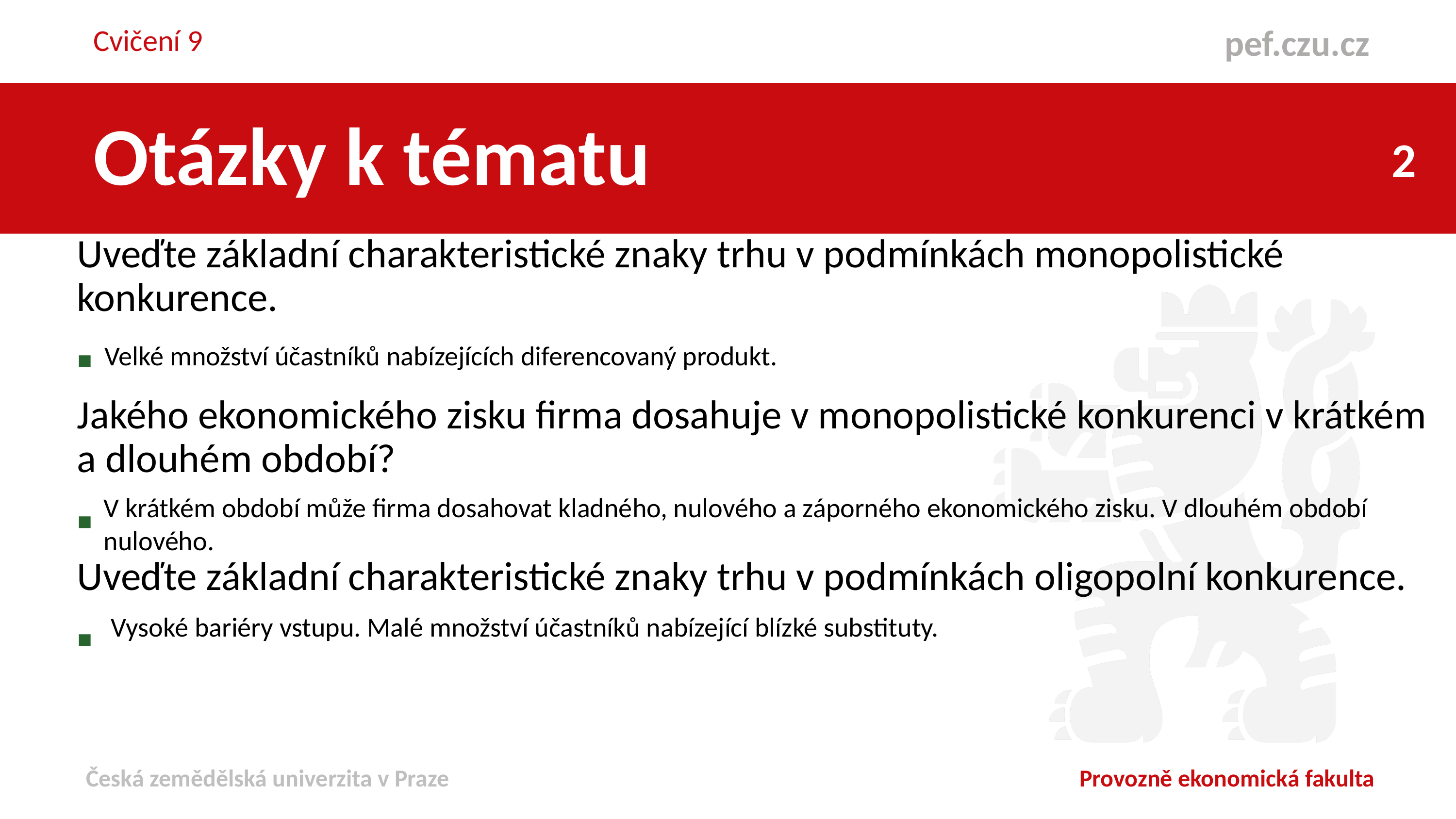

Cvičení 9
Otázky k tématu
Uveďte základní charakteristické znaky trhu v podmínkách monopolistické konkurence.

Jakého ekonomického zisku firma dosahuje v monopolistické konkurenci v krátkém a dlouhém období?

Uveďte základní charakteristické znaky trhu v podmínkách oligopolní konkurence.

Velké množství účastníků nabízejících diferencovaný produkt.
V krátkém období může firma dosahovat kladného, nulového a záporného ekonomického zisku. V dlouhém období nulového.
Vysoké bariéry vstupu. Malé množství účastníků nabízející blízké substituty.